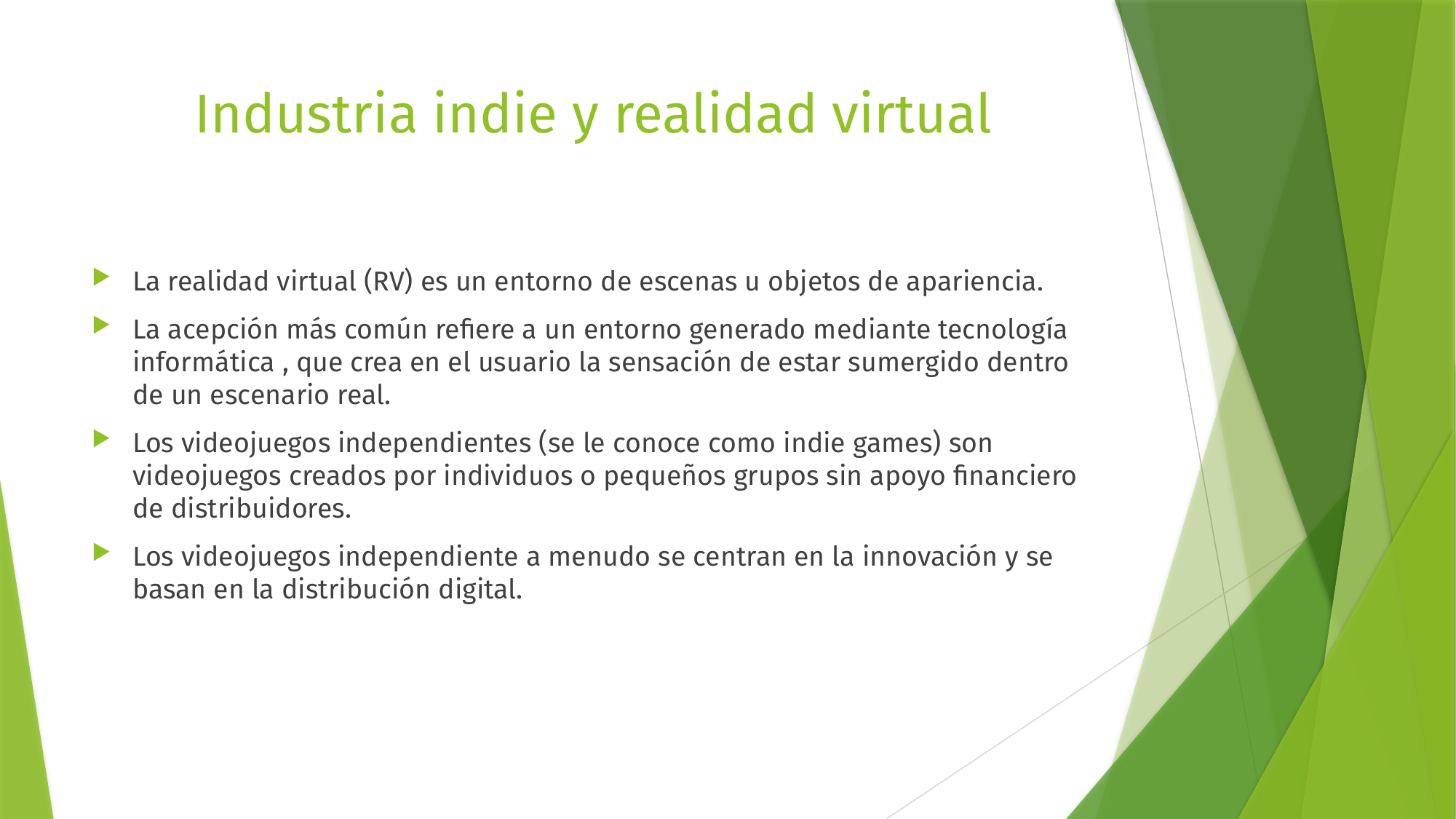

# Industria indie y realidad virtual
La realidad virtual (RV) es un entorno de escenas u objetos de apariencia.
La acepción más común refiere a un entorno generado mediante tecnología informática , que crea en el usuario la sensación de estar sumergido dentro de un escenario real.
Los videojuegos independientes (se le conoce como indie games) son videojuegos creados por individuos o pequeños grupos sin apoyo financiero de distribuidores.
Los videojuegos independiente a menudo se centran en la innovación y se basan en la distribución digital.